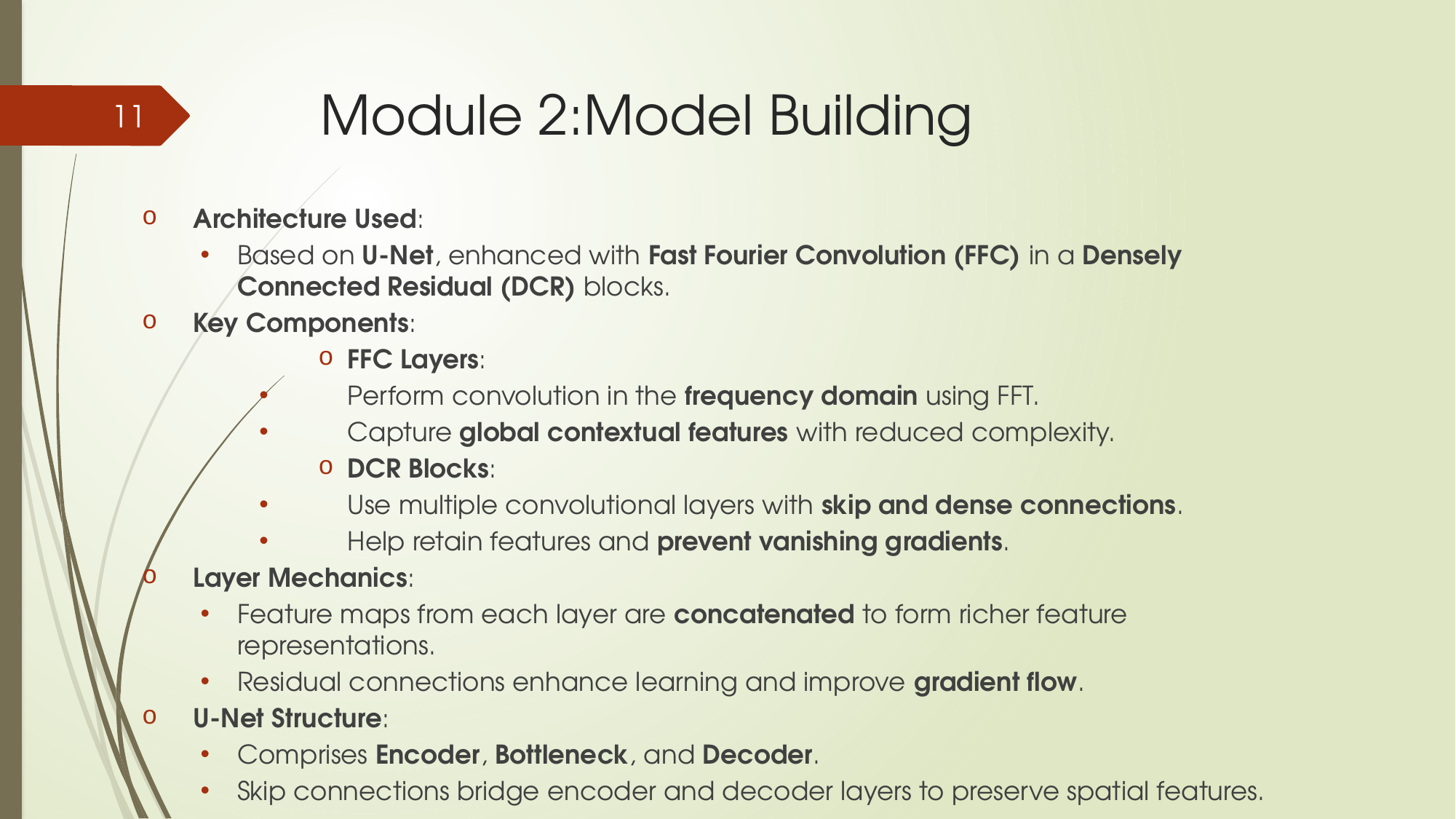

# Module 2:Model Building
11
 Architecture Used:
Based on U-Net, enhanced with Fast Fourier Convolution (FFC) in a Densely Connected Residual (DCR) blocks.
 Key Components:
FFC Layers:
Perform convolution in the frequency domain using FFT.
Capture global contextual features with reduced complexity.
DCR Blocks:
Use multiple convolutional layers with skip and dense connections.
Help retain features and prevent vanishing gradients.
 Layer Mechanics:
Feature maps from each layer are concatenated to form richer feature representations.
Residual connections enhance learning and improve gradient flow.
 U-Net Structure:
Comprises Encoder, Bottleneck, and Decoder.
Skip connections bridge encoder and decoder layers to preserve spatial features.